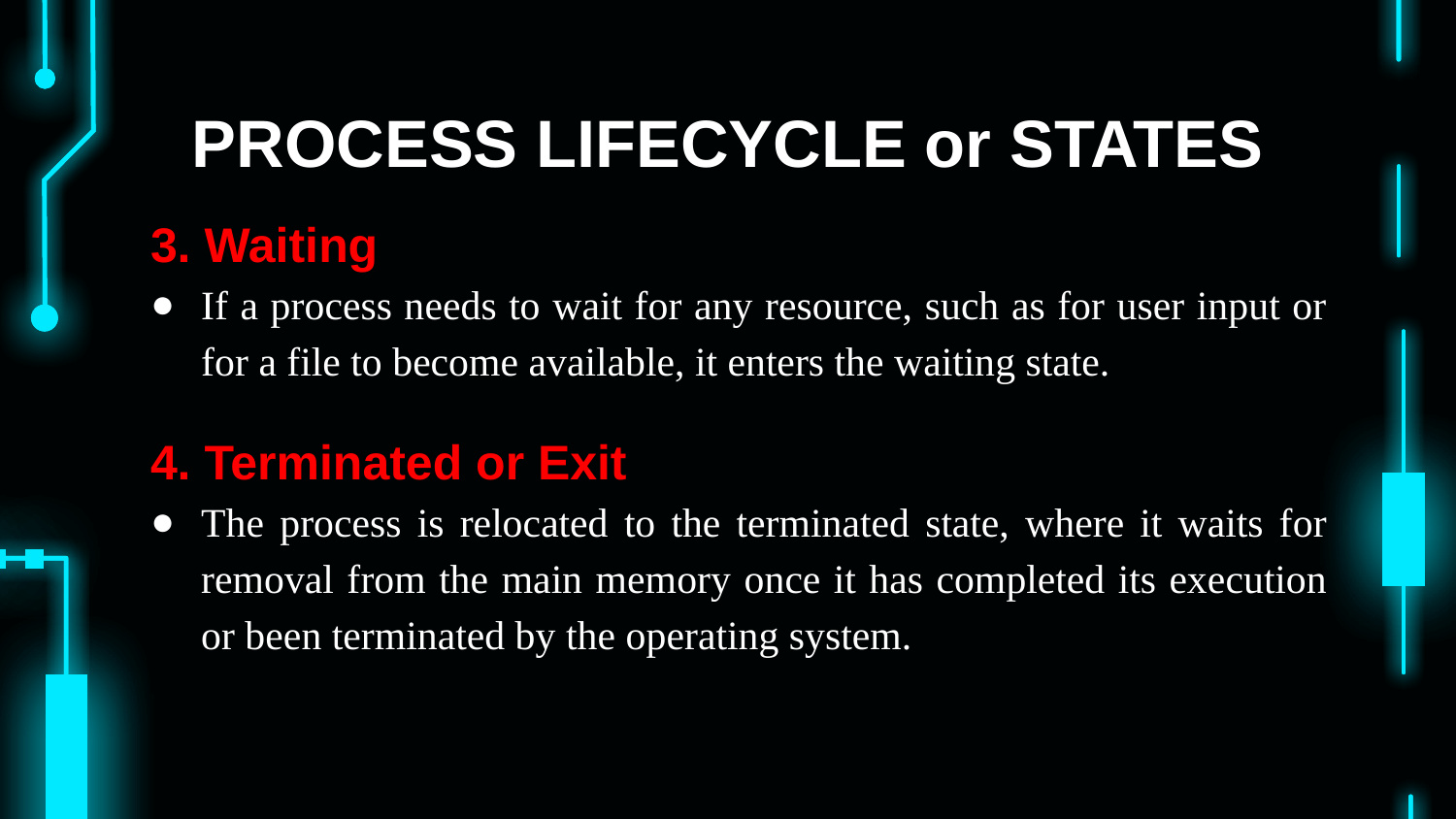

# PROCESS LIFECYCLE or STATES
3. Waiting
If a process needs to wait for any resource, such as for user input or for a file to become available, it enters the waiting state.

4. Terminated or Exit
The process is relocated to the terminated state, where it waits for removal from the main memory once it has completed its execution or been terminated by the operating system.